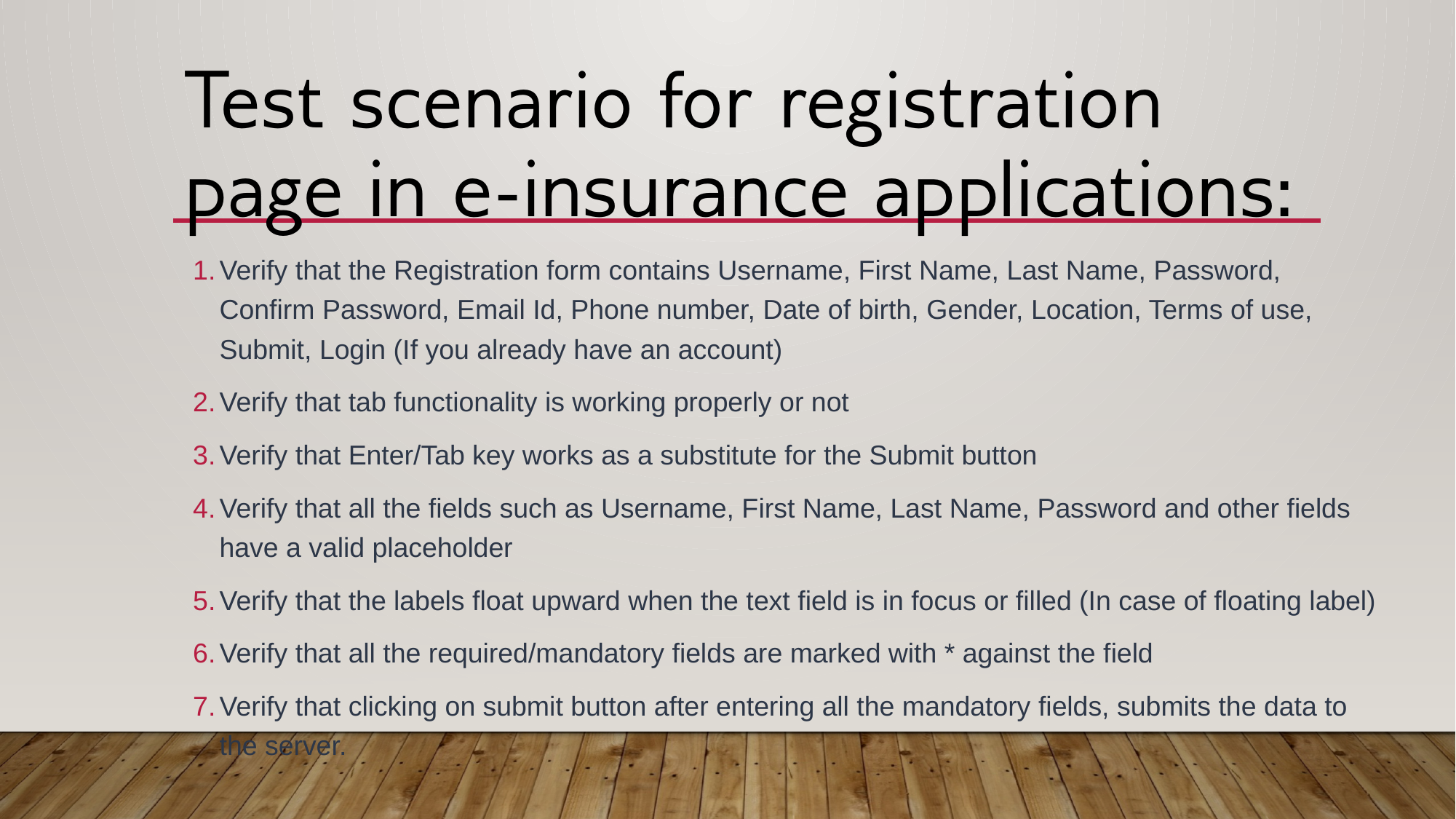

# Test scenario for registration page in e-insurance applications:
Verify that the Registration form contains Username, First Name, Last Name, Password, Confirm Password, Email Id, Phone number, Date of birth, Gender, Location, Terms of use, Submit, Login (If you already have an account)
Verify that tab functionality is working properly or not
Verify that Enter/Tab key works as a substitute for the Submit button
Verify that all the fields such as Username, First Name, Last Name, Password and other fields have a valid placeholder
Verify that the labels float upward when the text field is in focus or filled (In case of floating label)
Verify that all the required/mandatory fields are marked with * against the field
Verify that clicking on submit button after entering all the mandatory fields, submits the data to the server.